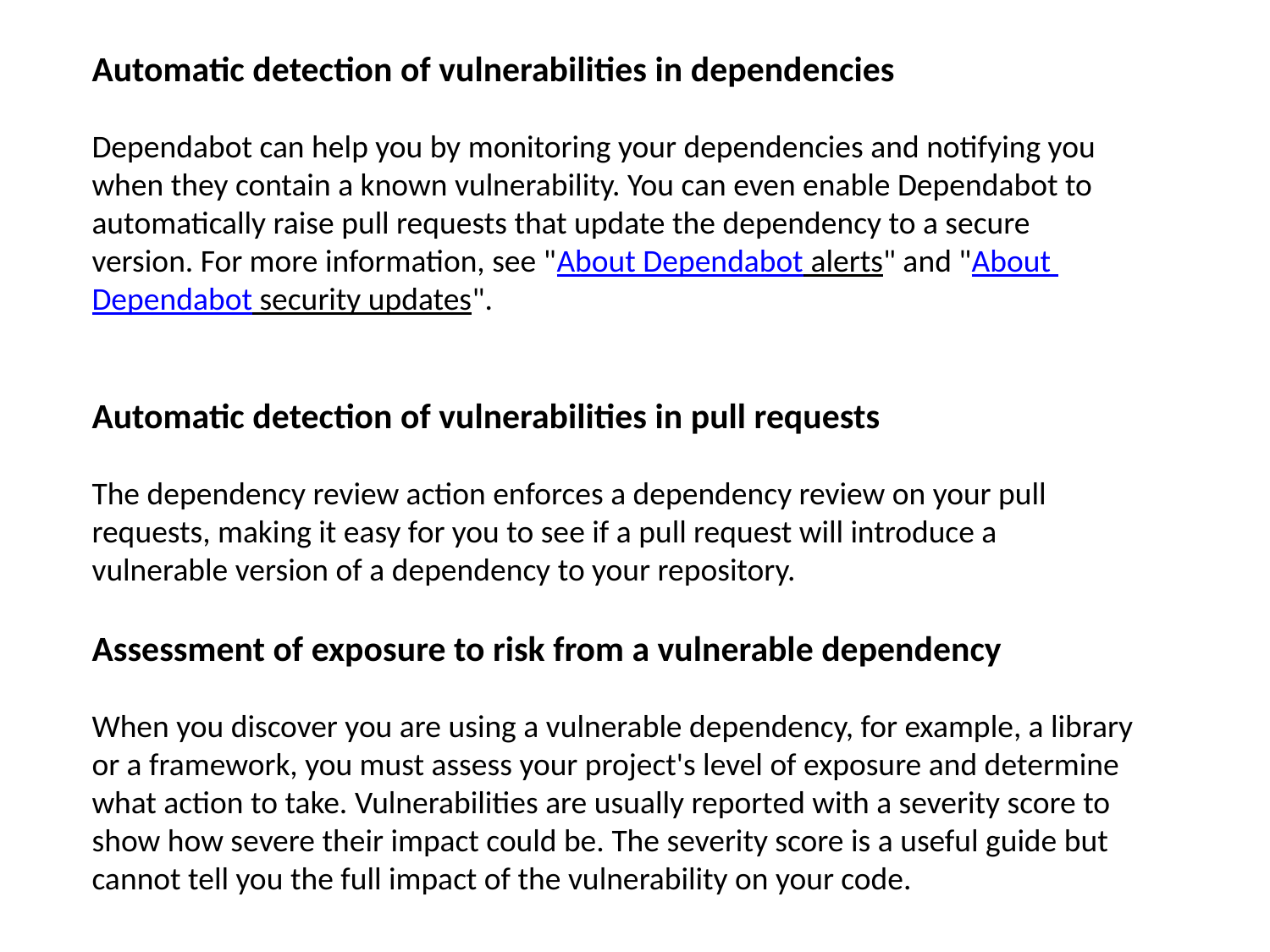

Automatic detection of vulnerabilities in dependencies

Dependabot can help you by monitoring your dependencies and notifying you when they contain a known vulnerability. You can even enable Dependabot to automatically raise pull requests that update the dependency to a secure version. For more information, see "About Dependabot alerts" and "About Dependabot security updates".

Automatic detection of vulnerabilities in pull requests

The dependency review action enforces a dependency review on your pull requests, making it easy for you to see if a pull request will introduce a vulnerable version of a dependency to your repository.

Assessment of exposure to risk from a vulnerable dependency

When you discover you are using a vulnerable dependency, for example, a library or a framework, you must assess your project's level of exposure and determine what action to take. Vulnerabilities are usually reported with a severity score to show how severe their impact could be. The severity score is a useful guide but cannot tell you the full impact of the vulnerability on your code.